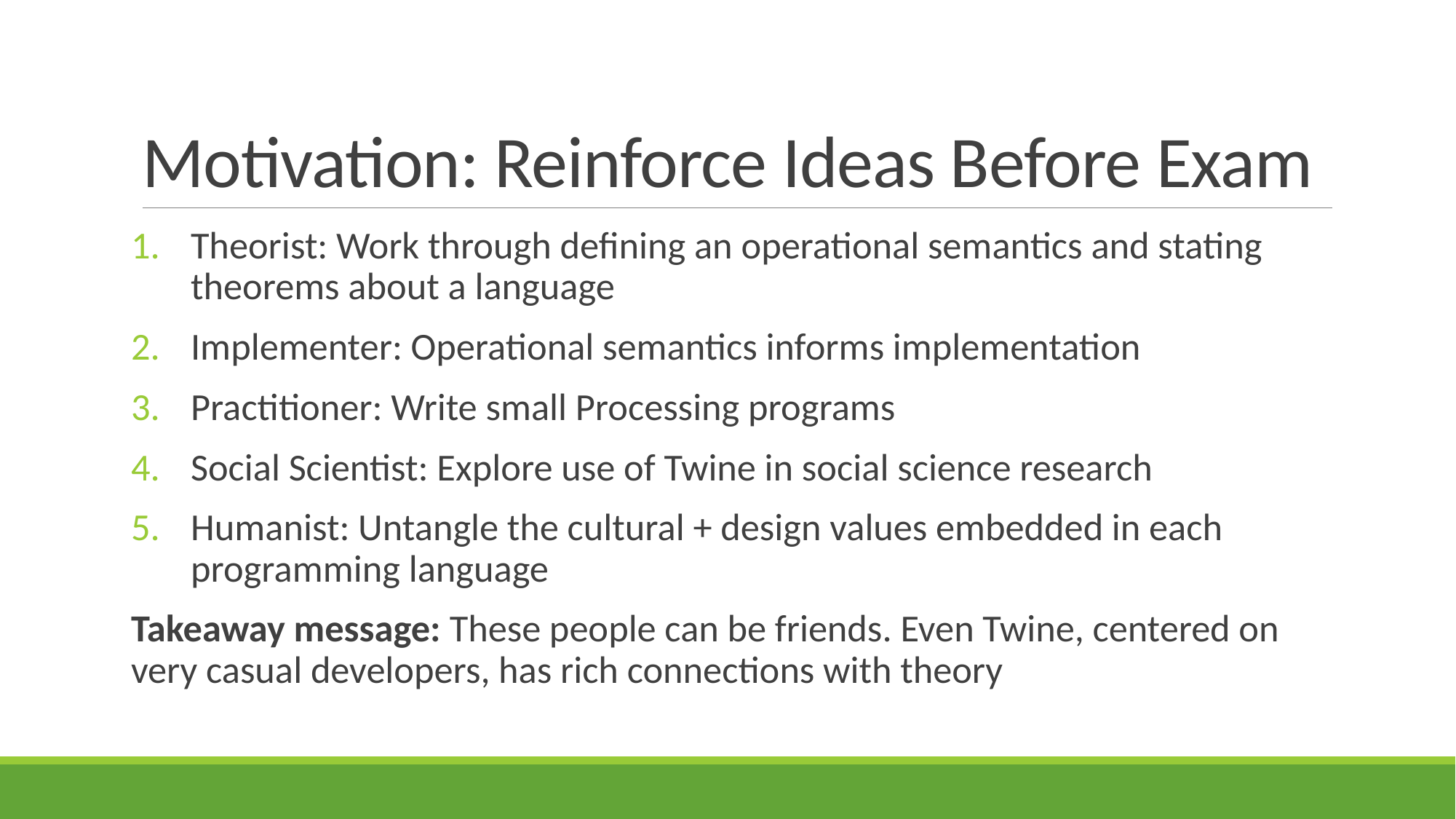

# Motivation: Reinforce Ideas Before Exam
Theorist: Work through defining an operational semantics and stating theorems about a language
Implementer: Operational semantics informs implementation
Practitioner: Write small Processing programs
Social Scientist: Explore use of Twine in social science research
Humanist: Untangle the cultural + design values embedded in each programming language
Takeaway message: These people can be friends. Even Twine, centered on very casual developers, has rich connections with theory